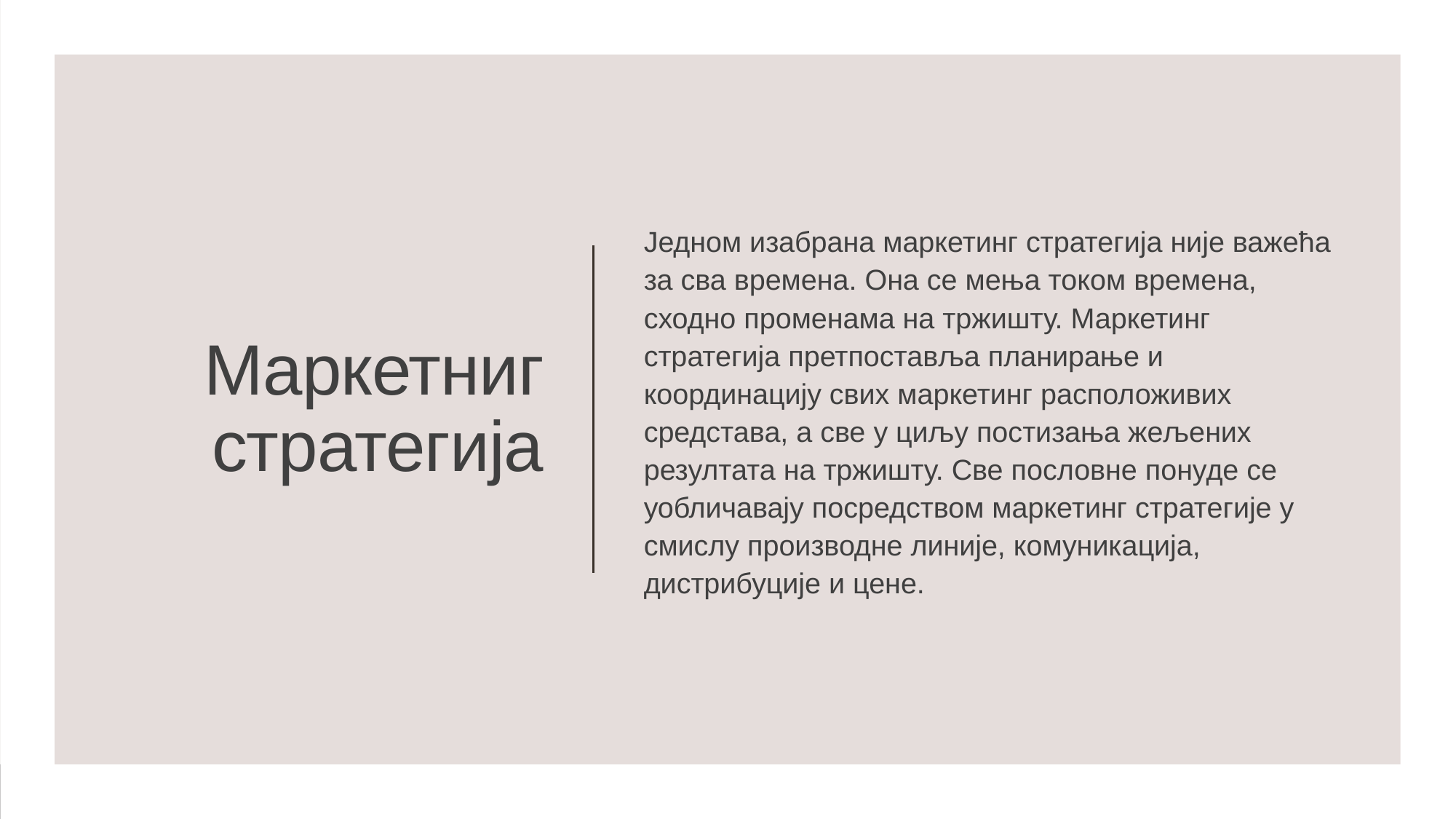

Једном изабрана маркетинг стратегија није важећа за сва времена. Она се мења током времена, сходно променама на тржишту. Маркетинг стратегија претпоставља планирање и координацију свих маркетинг расположивих средстава, а све у циљу постизања жељених резултата на тржишту. Све пословне понуде се уобличавају посредством маркетинг стратегије у смислу производне линије, комуникација, дистрибуције и цене.
# Маркетниг стратегија